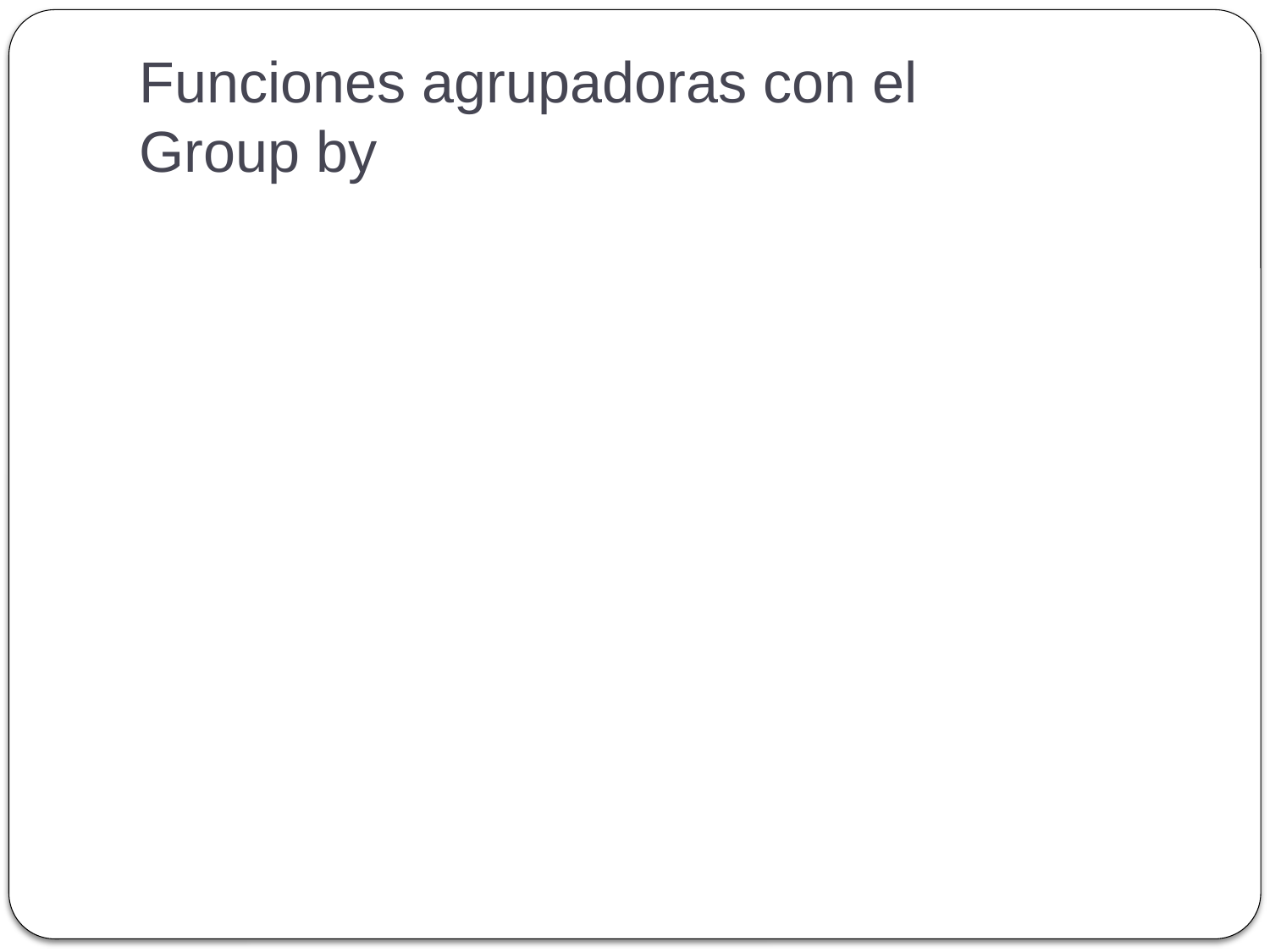

# Funciones agrupadoras con el Group by